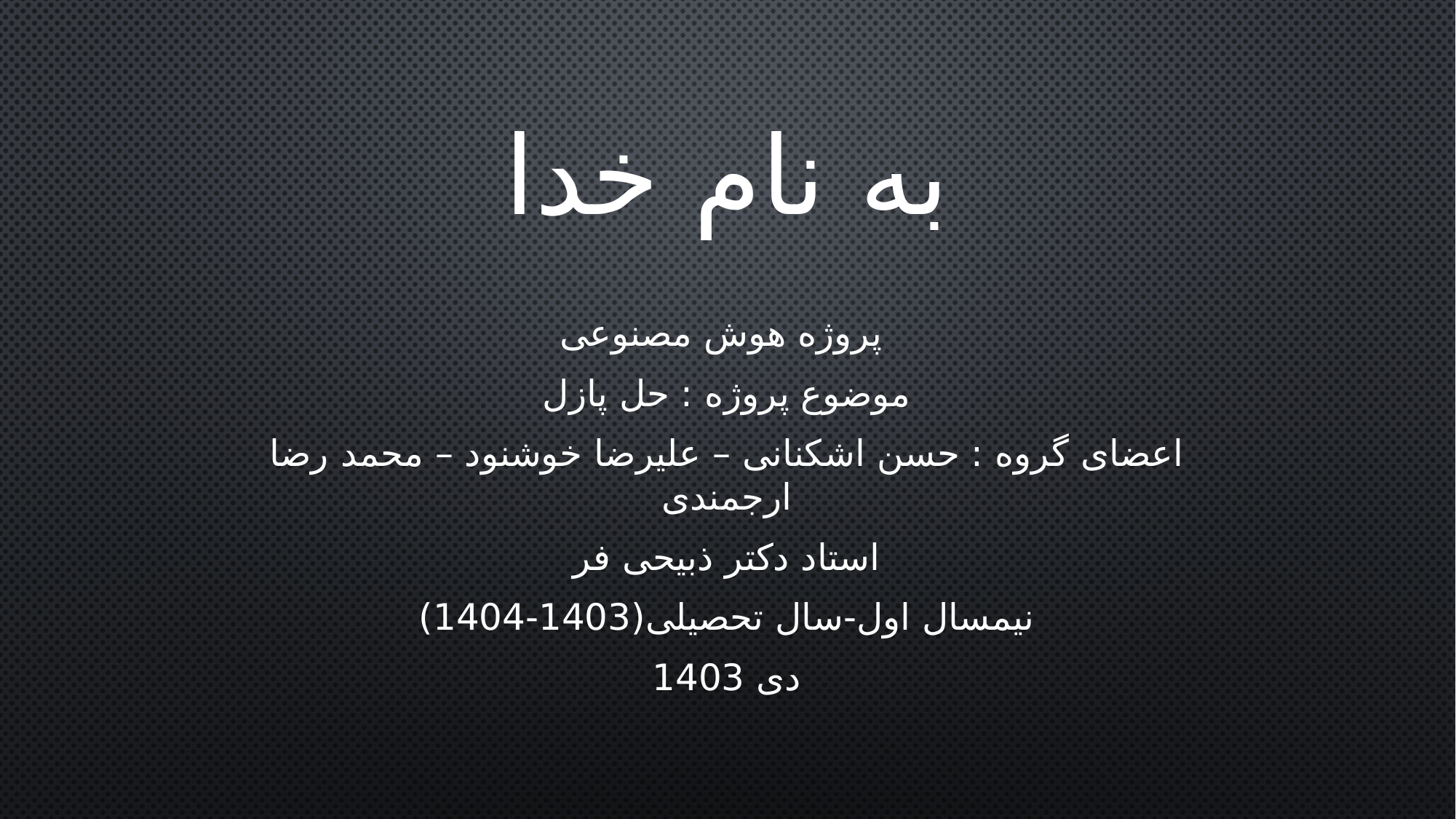

# به نام خدا
پروژه هوش مصنوعی
موضوع پروژه : حل پازل
اعضای گروه : حسن اشکنانی – علیرضا خوشنود – محمد رضا ارجمندی
استاد دکتر ذبیحی فر
نیمسال اول-سال تحصیلی(1403-1404)
دی 1403